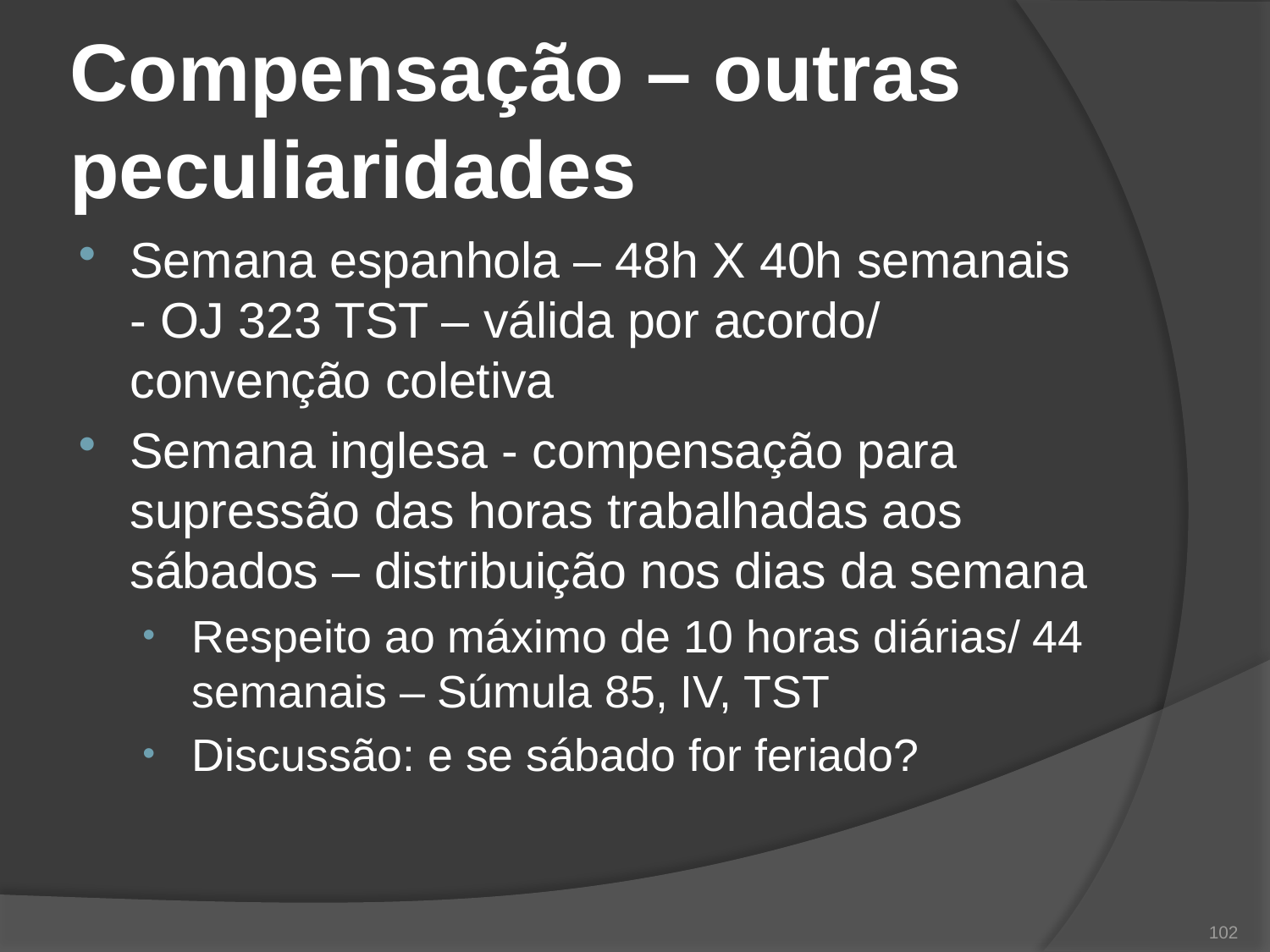

# Compensação – outras peculiaridades
Semana espanhola – 48h X 40h semanais - OJ 323 TST – válida por acordo/ convenção coletiva
Semana inglesa - compensação para supressão das horas trabalhadas aos sábados – distribuição nos dias da semana
Respeito ao máximo de 10 horas diárias/ 44 semanais – Súmula 85, IV, TST
Discussão: e se sábado for feriado?
102